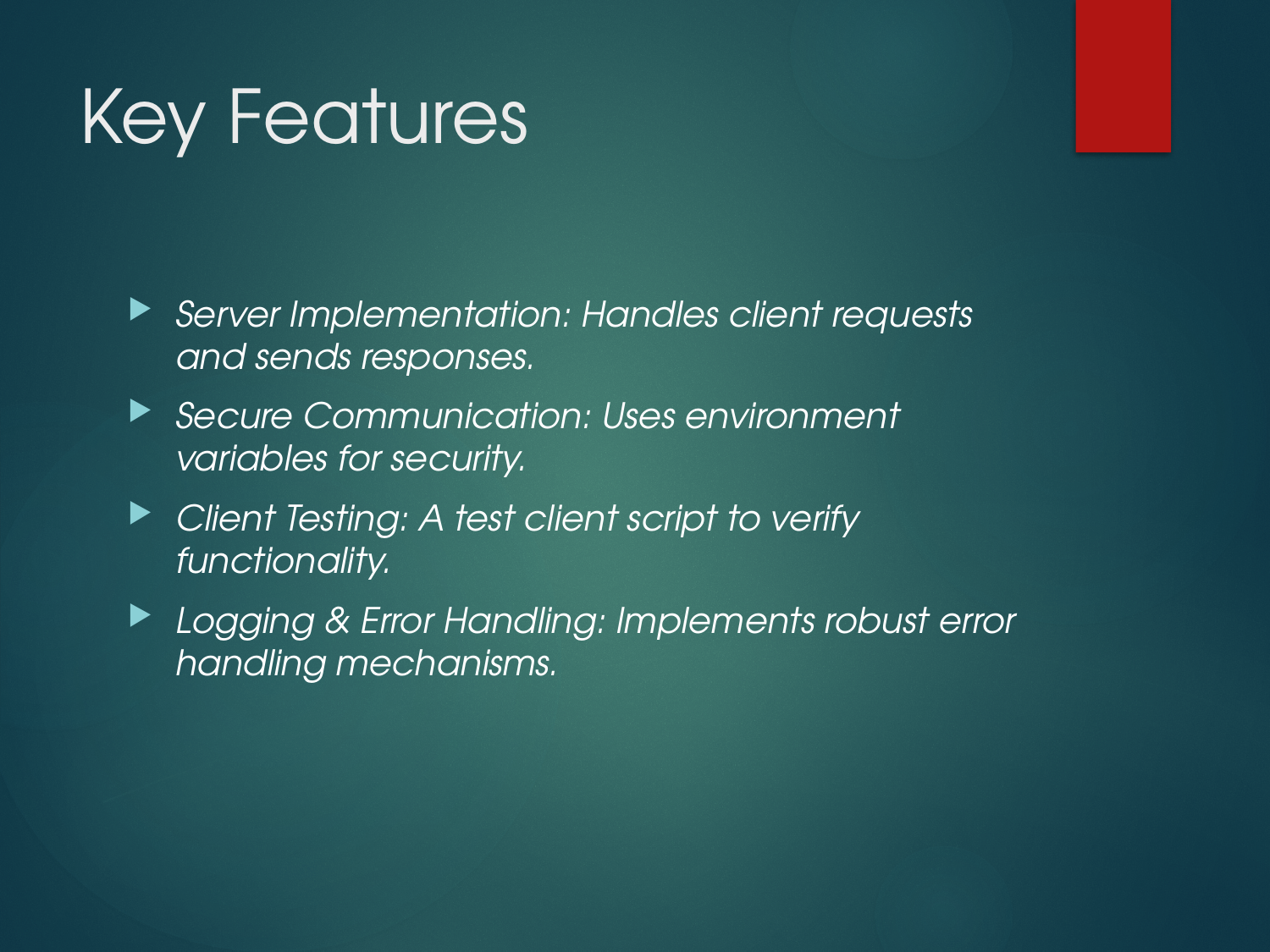

# Key Features
Server Implementation: Handles client requests and sends responses.
Secure Communication: Uses environment variables for security.
Client Testing: A test client script to verify functionality.
Logging & Error Handling: Implements robust error handling mechanisms.